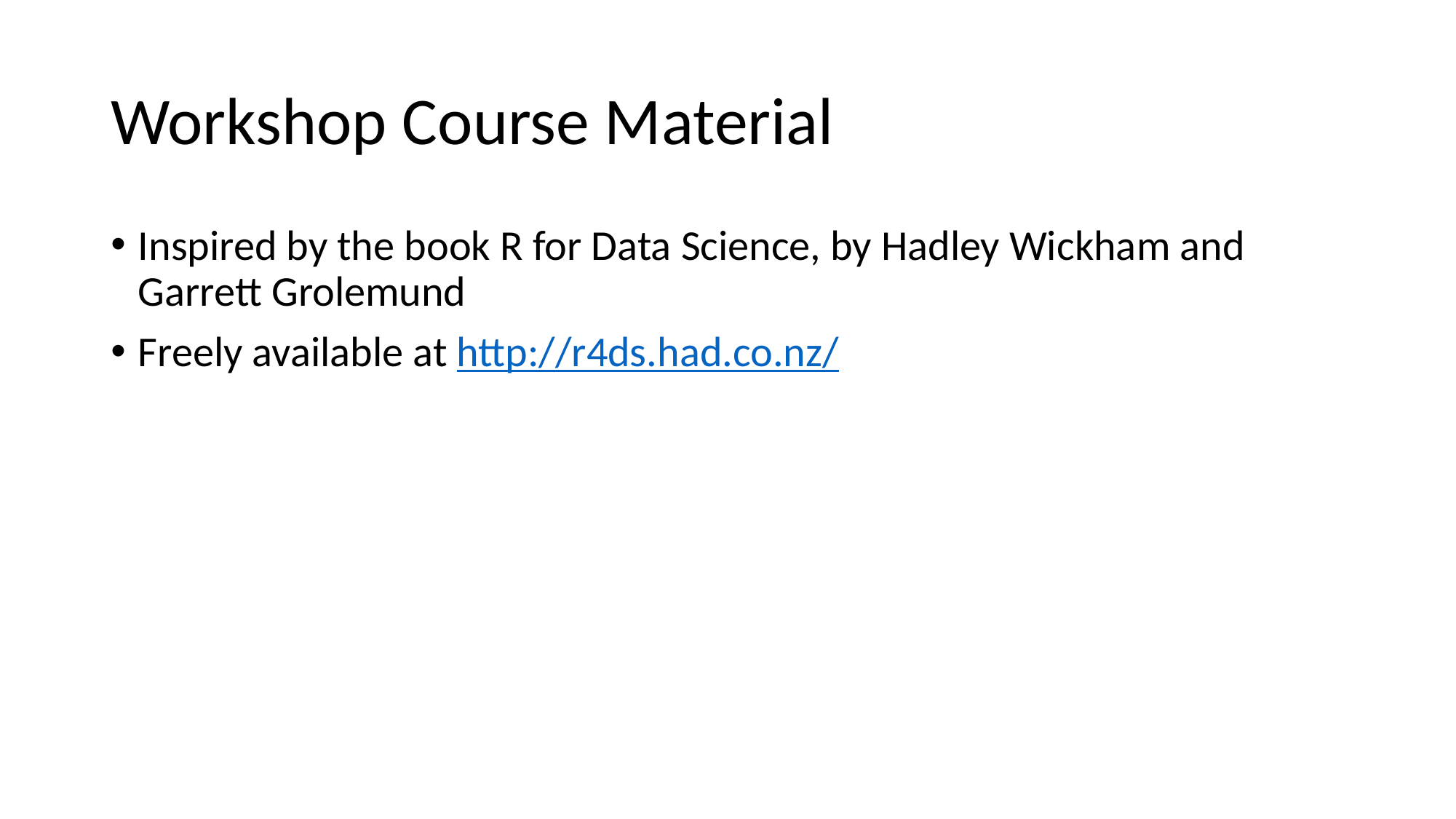

# Workshop Course Material
Inspired by the book R for Data Science, by Hadley Wickham and Garrett Grolemund
Freely available at http://r4ds.had.co.nz/